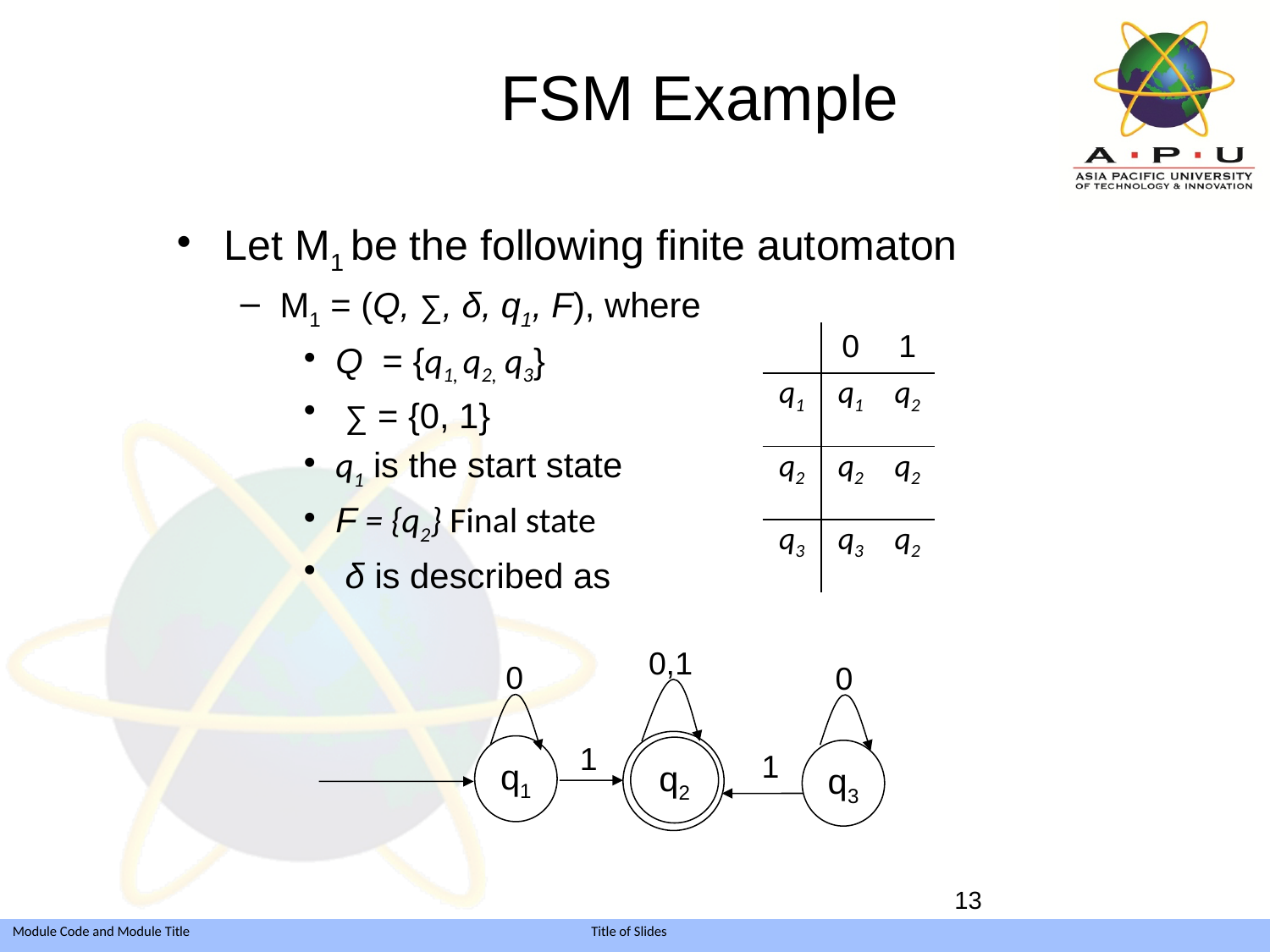

# FSM Example
Let M1 be the following finite automaton
M1 = (Q, ∑, δ, q1, F), where
Q  = {q1, q2, q3}
 ∑ = {0, 1}
q1  is the start state
F = {q2} Final state
 δ is described as

|  | 0 | 1 |
| --- | --- | --- |
| q1 | q1 | q2 |
| q2 | q2 | q2 |
| q3 | q3 | q2 |
0,1
0
0

1
q1
1
q2
q3

13